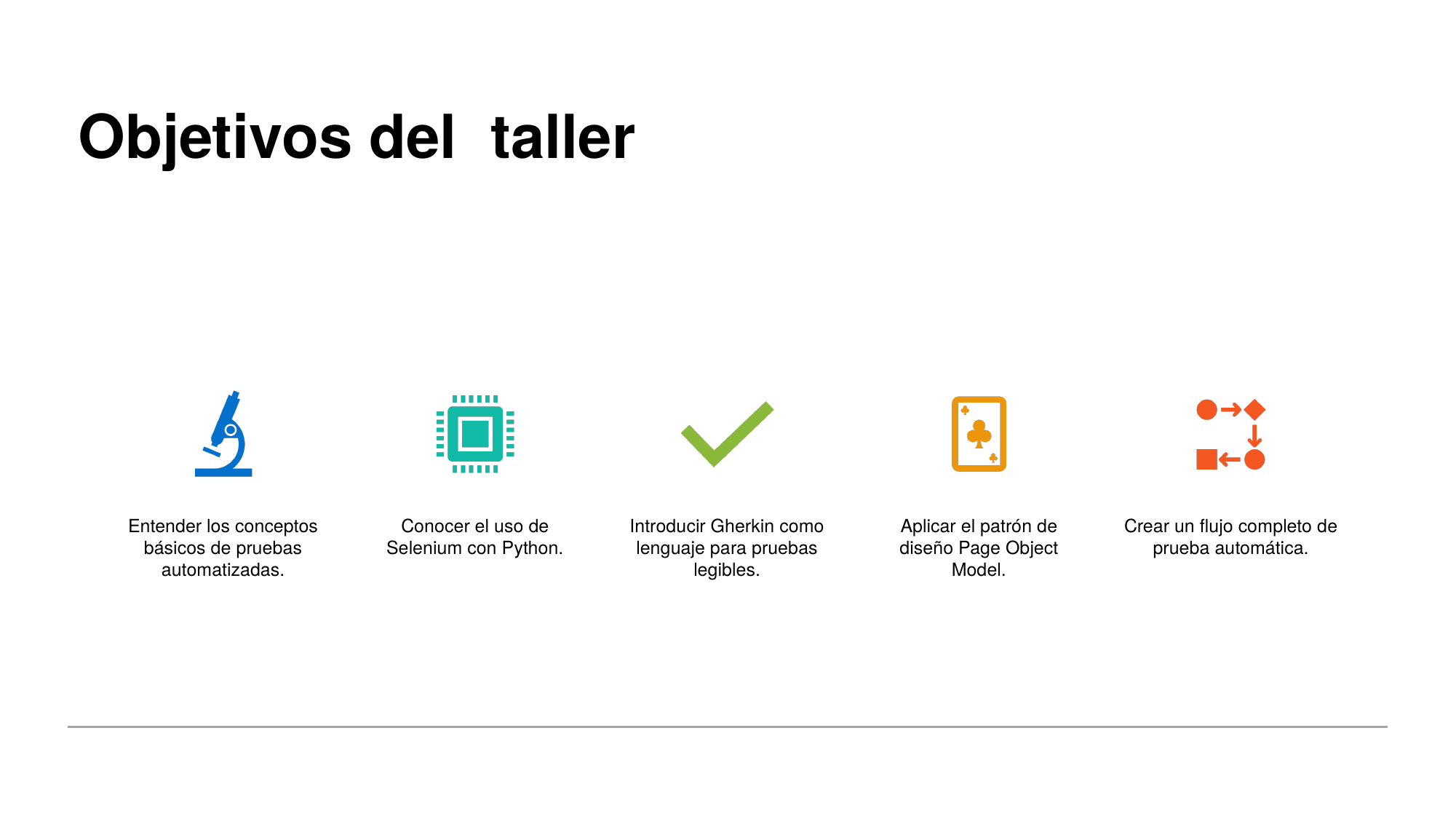

# Objetivos del  taller
Entender los conceptos básicos de pruebas automatizadas.
Conocer el uso de Selenium con Python.
Introducir Gherkin como lenguaje para pruebas legibles.
Aplicar el patrón de diseño Page Object Model.
Crear un flujo completo de prueba automática.